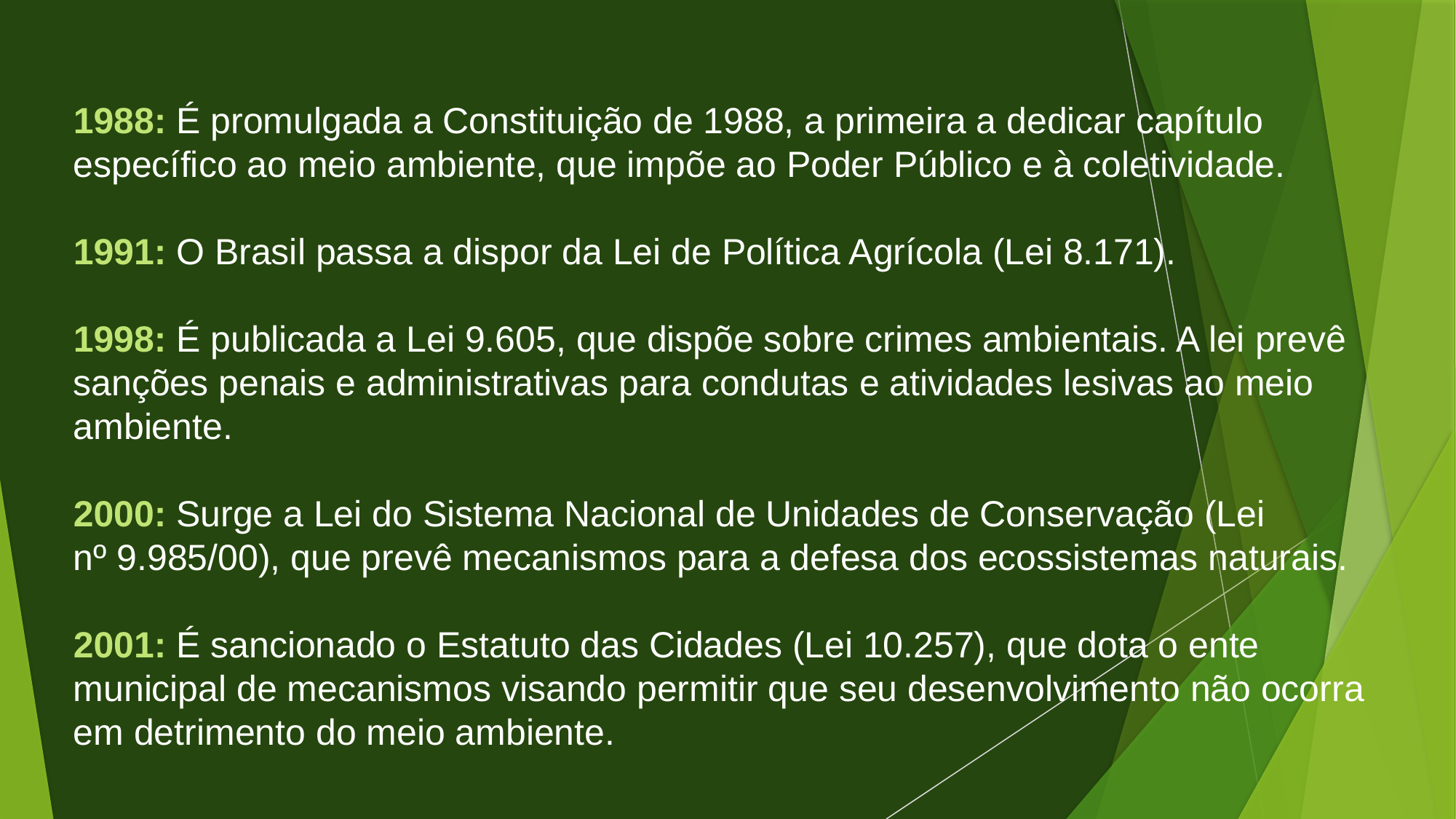

1988: É promulgada a Constituição de 1988, a primeira a dedicar capítulo específico ao meio ambiente, que impõe ao Poder Público e à coletividade.

1991: O Brasil passa a dispor da Lei de Política Agrícola (Lei 8.171).

1998: É publicada a Lei 9.605, que dispõe sobre crimes ambientais. A lei prevê sanções penais e administrativas para condutas e atividades lesivas ao meio ambiente.

2000: Surge a Lei do Sistema Nacional de Unidades de Conservação (Lei nº 9.985/00), que prevê mecanismos para a defesa dos ecossistemas naturais.

2001: É sancionado o Estatuto das Cidades (Lei 10.257), que dota o ente municipal de mecanismos visando permitir que seu desenvolvimento não ocorra em detrimento do meio ambiente.